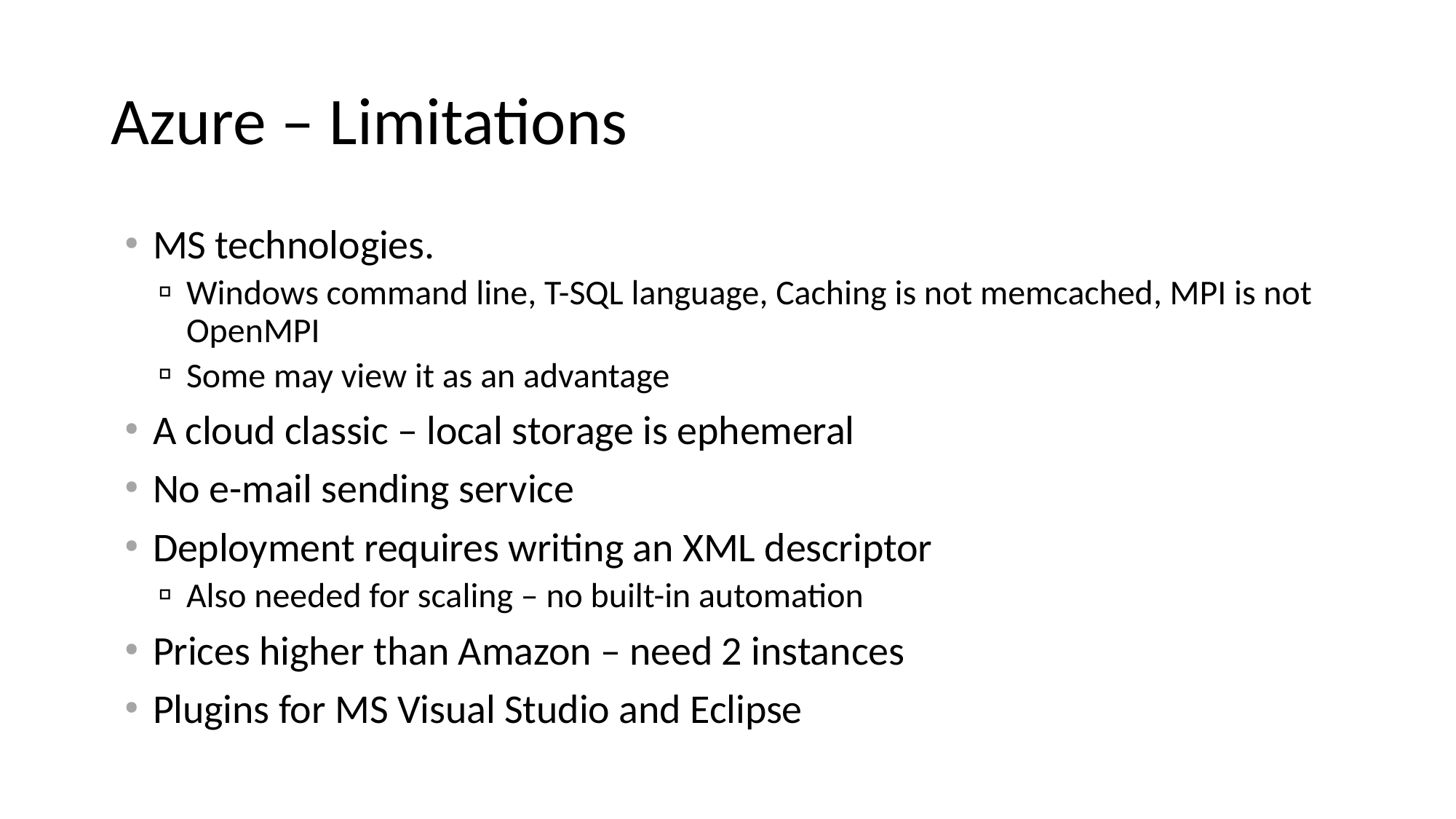

# Azure – Limitations
MS technologies.
Windows command line, T-SQL language, Caching is not memcached, MPI is not OpenMPI
Some may view it as an advantage
A cloud classic – local storage is ephemeral
No e-mail sending service
Deployment requires writing an XML descriptor
Also needed for scaling – no built-in automation
Prices higher than Amazon – need 2 instances
Plugins for MS Visual Studio and Eclipse